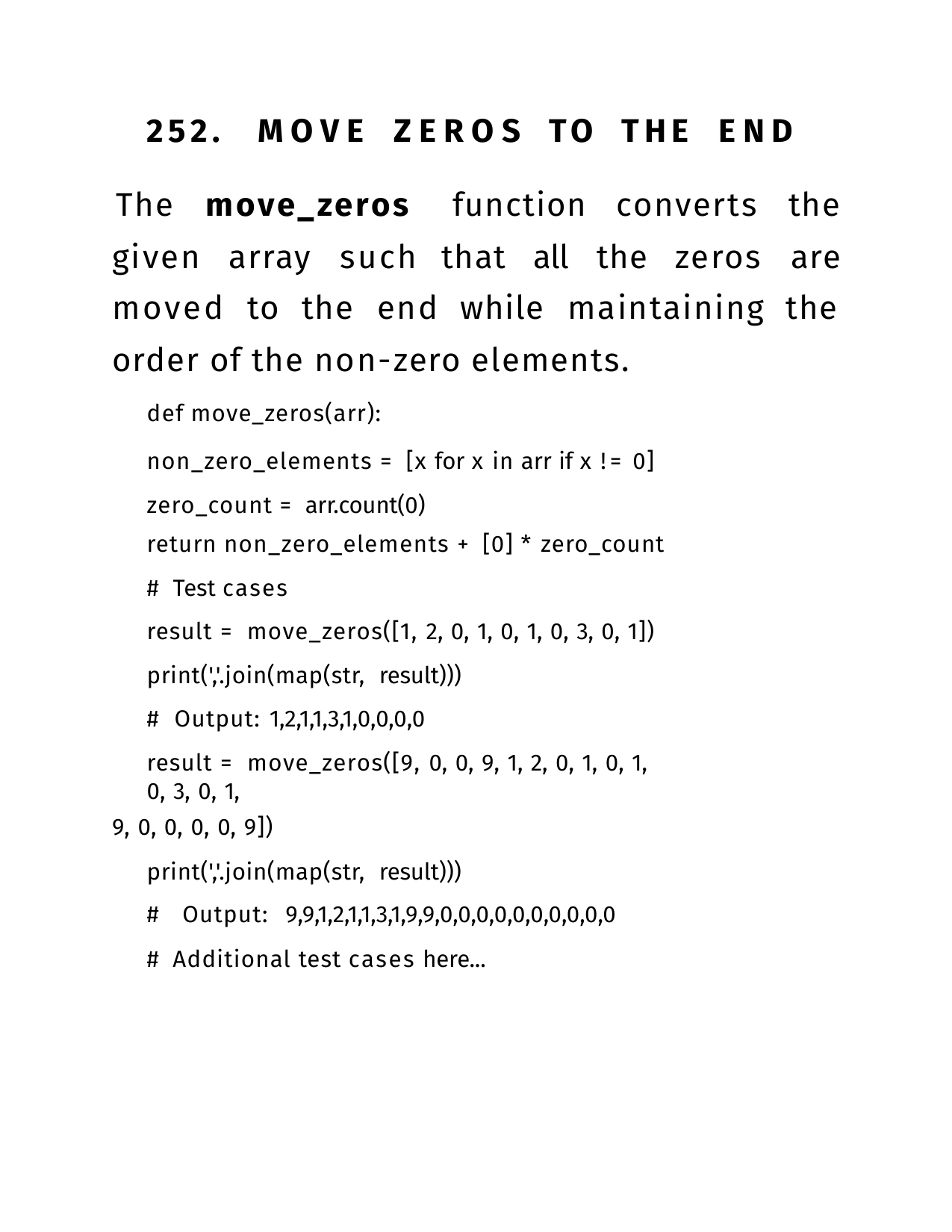

252.	MOVE	ZEROS	TO	THE	END
The	move_zeros	function	converts	the
are
given	array	such	that	all	the	zeros
moved	to	the	end	while	maintaining	the order of the non-zero elements.
def move_zeros(arr):
non_zero_elements = [x for x in arr if x != 0] zero_count = arr.count(0)
return non_zero_elements + [0] * zero_count
# Test cases
result = move_zeros([1, 2, 0, 1, 0, 1, 0, 3, 0, 1])
print(','.join(map(str, result)))
# Output: 1,2,1,1,3,1,0,0,0,0
result = move_zeros([9, 0, 0, 9, 1, 2, 0, 1, 0, 1, 0, 3, 0, 1,
9, 0, 0, 0, 0, 9])
print(','.join(map(str, result)))
#  Output:  9,9,1,2,1,1,3,1,9,9,0,0,0,0,0,0,0,0,0,0
# Additional test cases here...